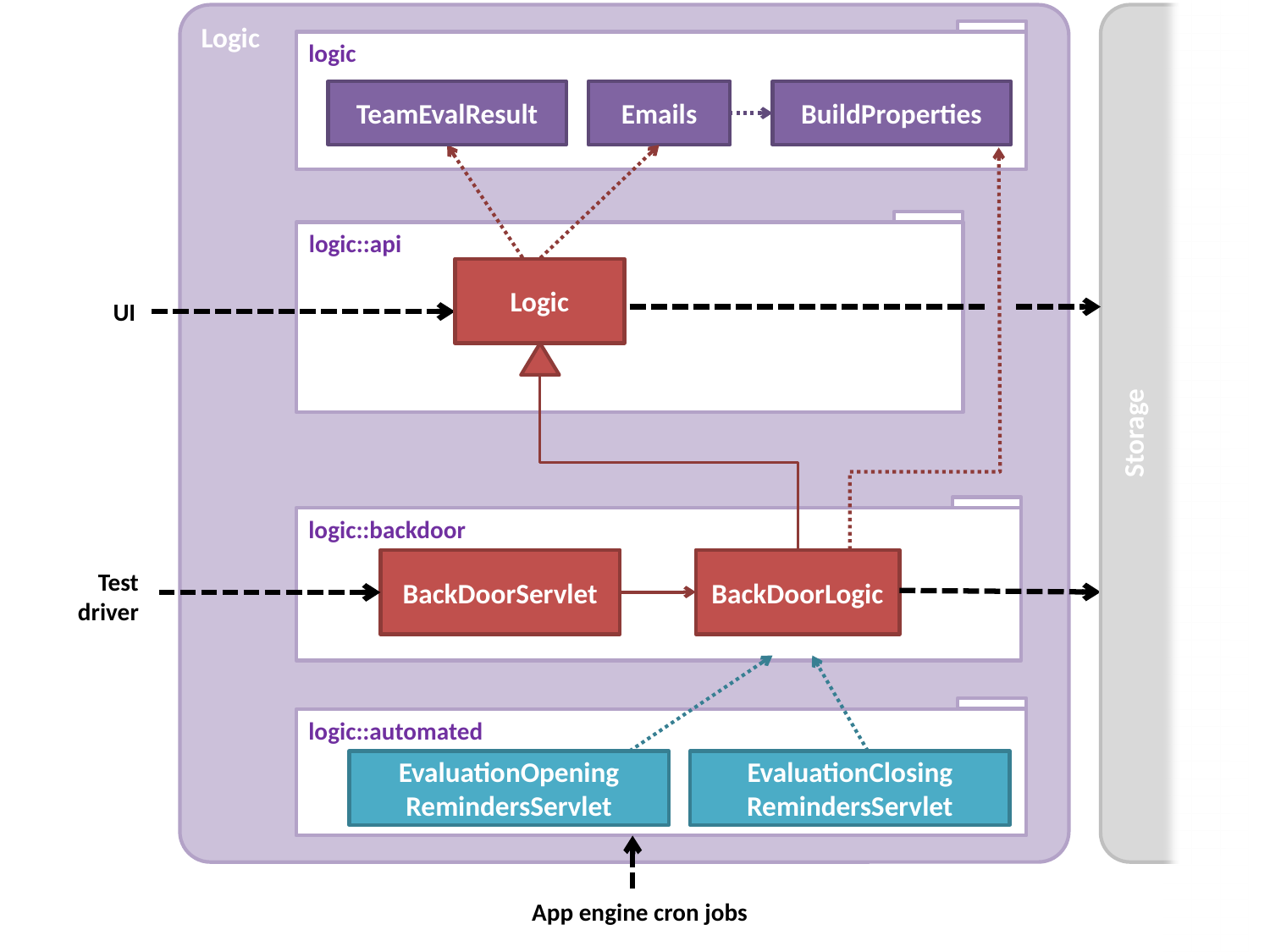

Logic
Storage

logic
TeamEvalResult
Emails
BuildProperties

logic::api
Logic
UI

logic::backdoor
BackDoorServlet
BackDoorLogic
Test driver

logic::automated
EvaluationOpening
RemindersServlet
EvaluationClosing
RemindersServlet
App engine cron jobs